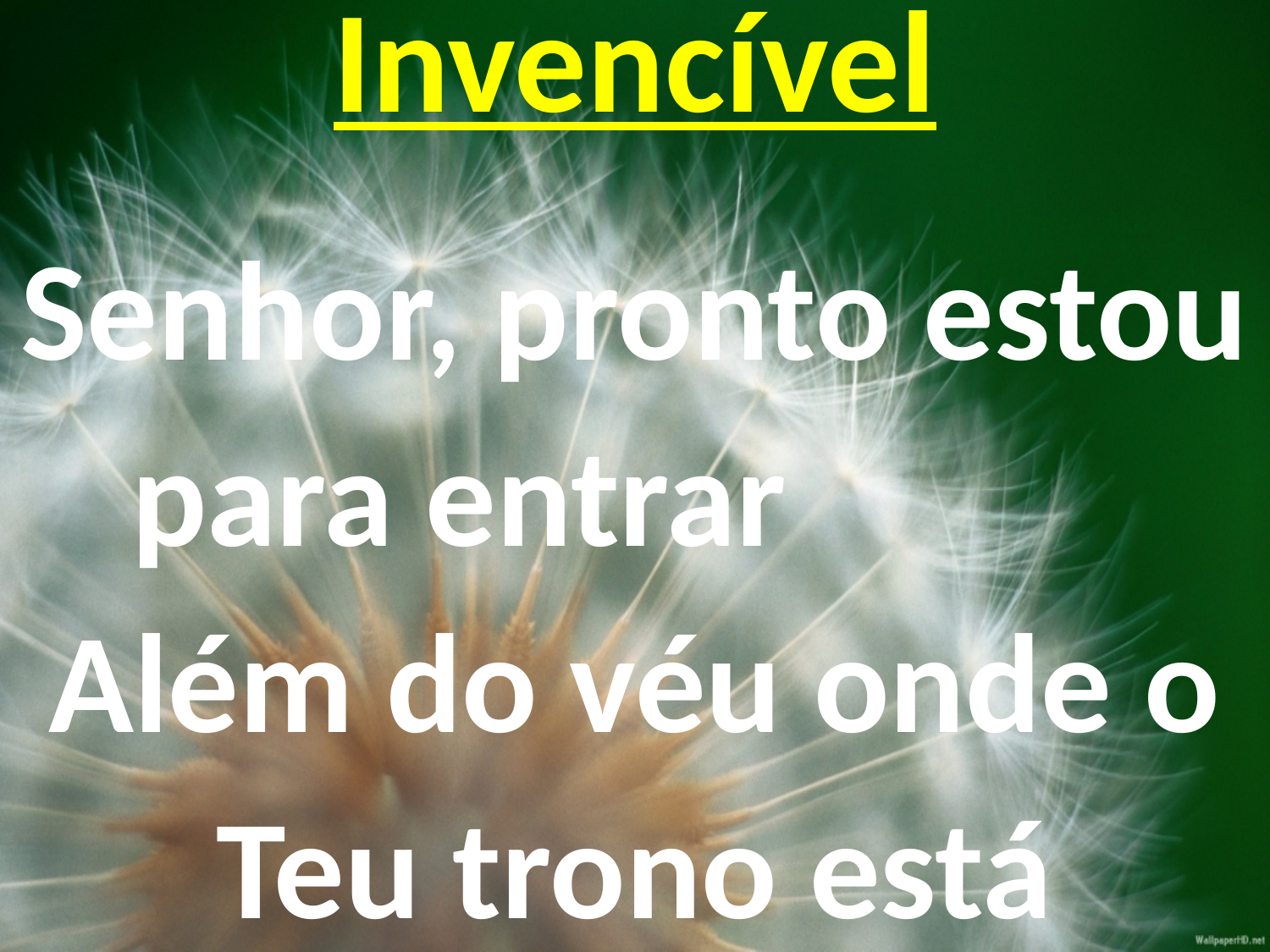

Invencível
Senhor, pronto estou para entrar            Além do véu onde o Teu trono está